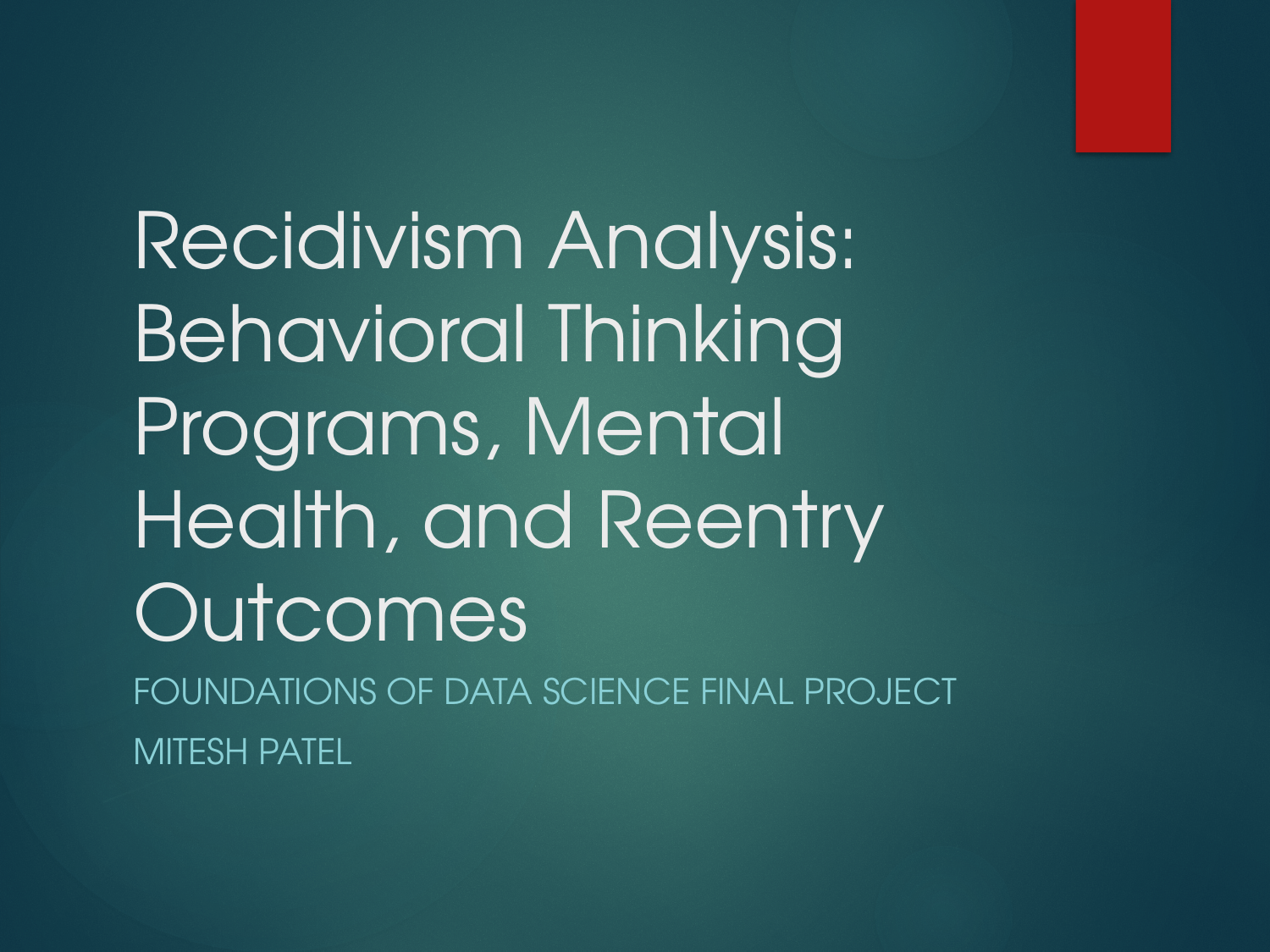

# Recidivism Analysis: Behavioral Thinking Programs, Mental Health, and Reentry Outcomes
Foundations of Data Science Final Project
Mitesh Patel